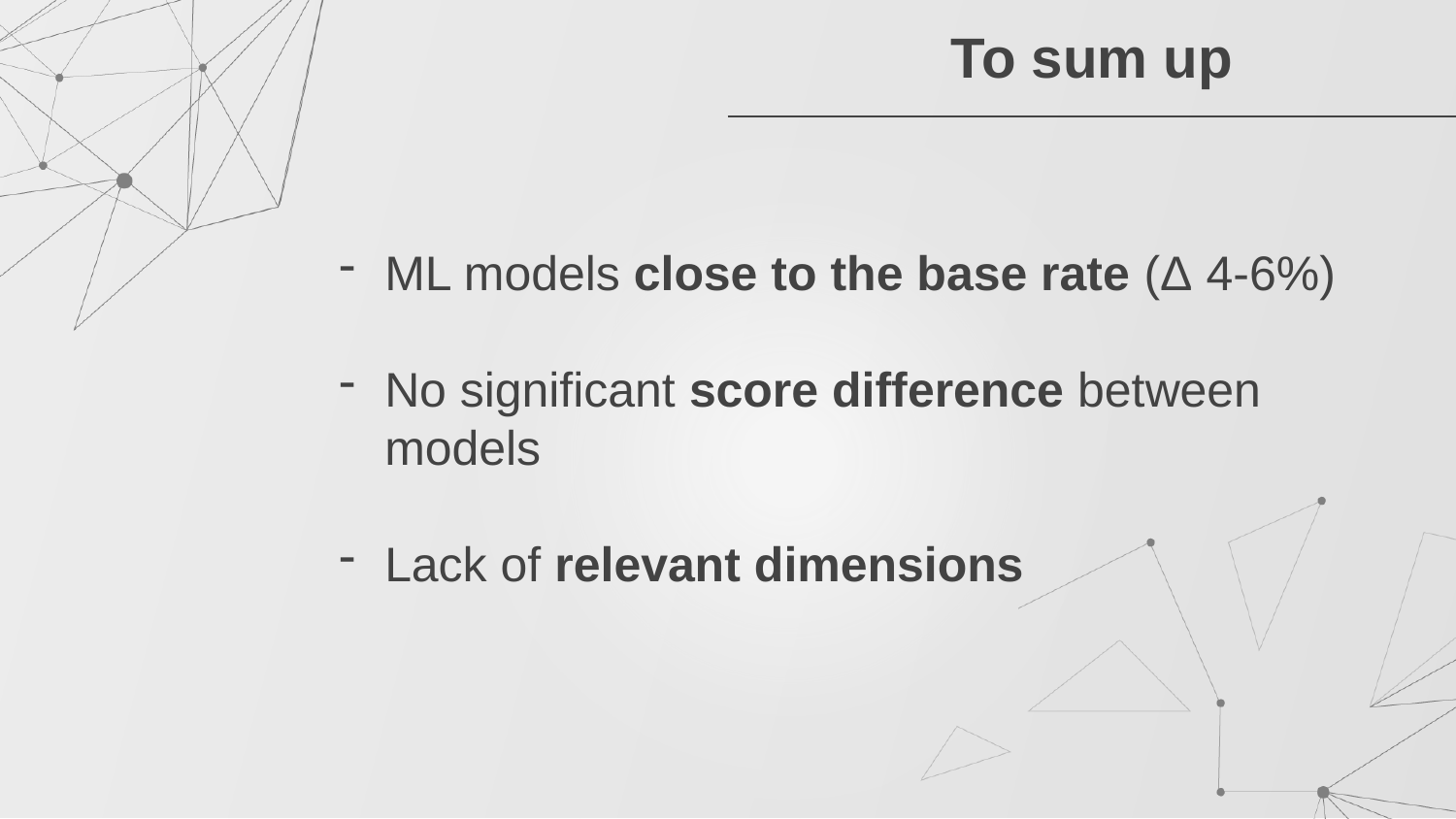

# To sum up

ML models close to the base rate (Δ 4-6%)

No significant score difference between models

Lack of relevant dimensions